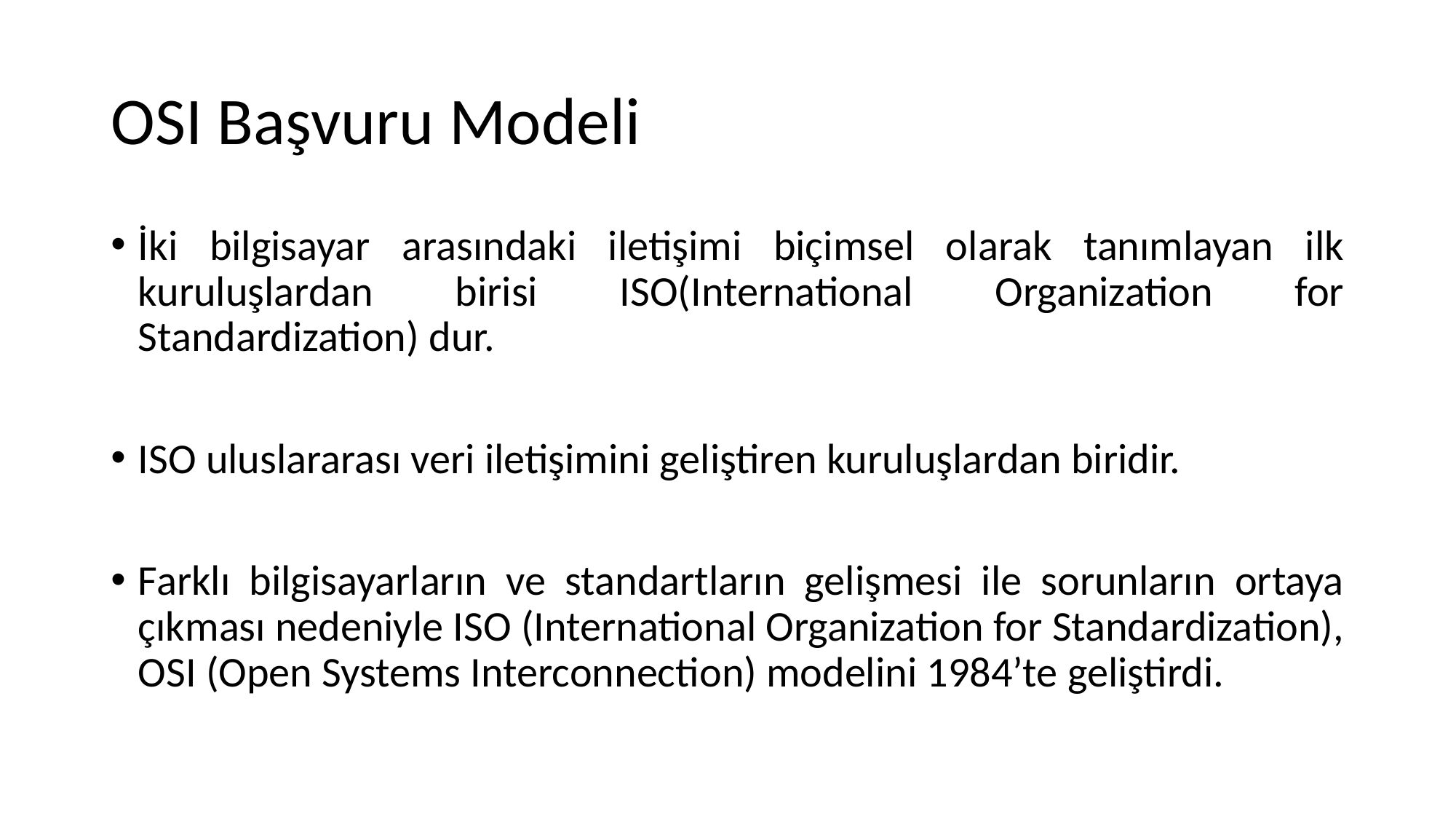

# OSI Başvuru Modeli
İki bilgisayar arasındaki iletişimi biçimsel olarak tanımlayan ilk kuruluşlardan birisi ISO(International Organization for Standardization) dur.

ISO uluslararası veri iletişimini geliştiren kuruluşlardan biridir.

Farklı bilgisayarların ve standartların gelişmesi ile sorunların ortaya çıkması nedeniyle ISO (International Organization for Standardization), OSI (Open Systems Interconnection) modelini 1984’te geliştirdi.